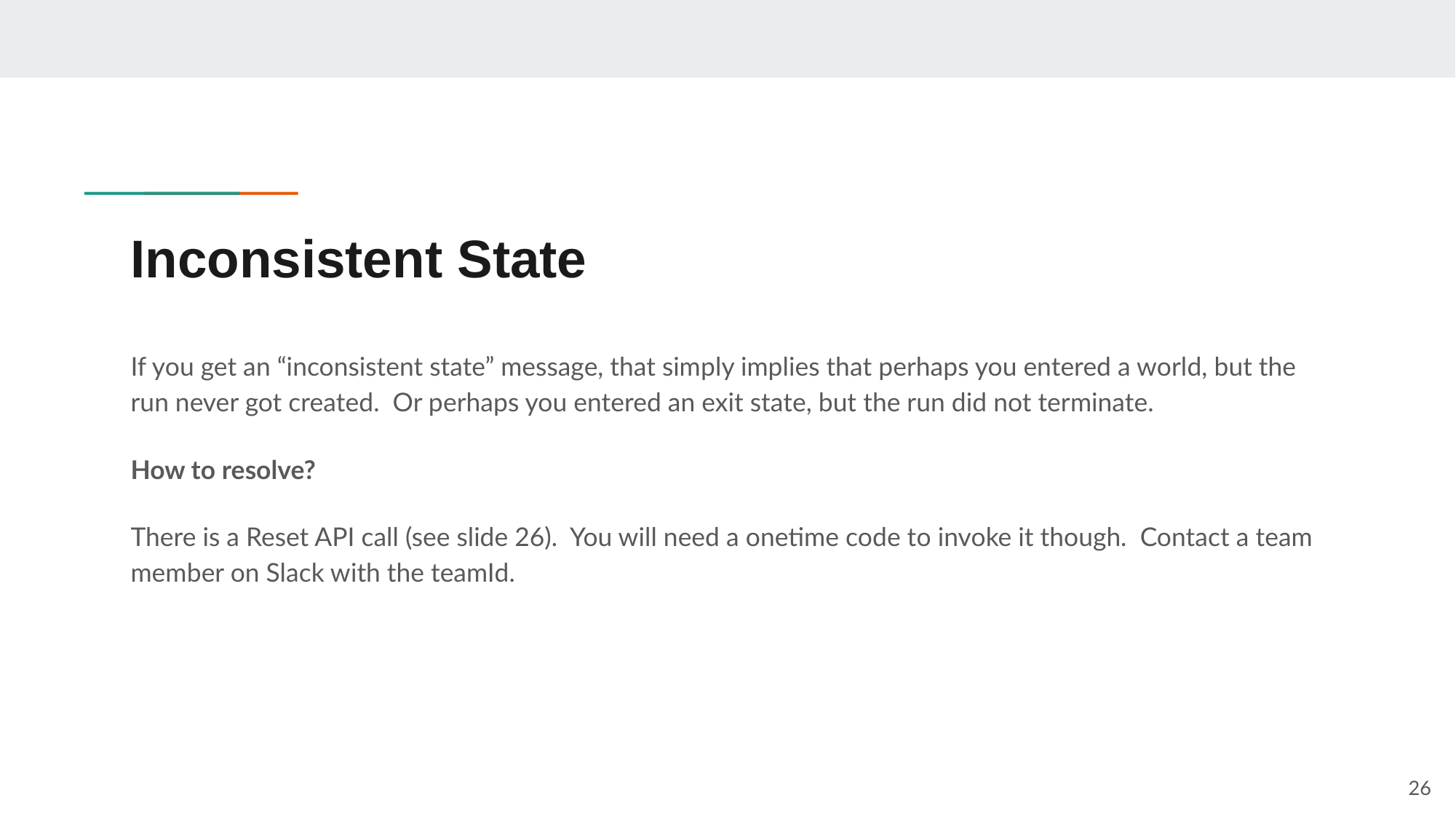

# Inconsistent State
If you get an “inconsistent state” message, that simply implies that perhaps you entered a world, but the run never got created.  Or perhaps you entered an exit state, but the run did not terminate.
How to resolve?
There is a Reset API call (see slide 26).  You will need a onetime code to invoke it though.  Contact a team member on Slack with the teamId.
26